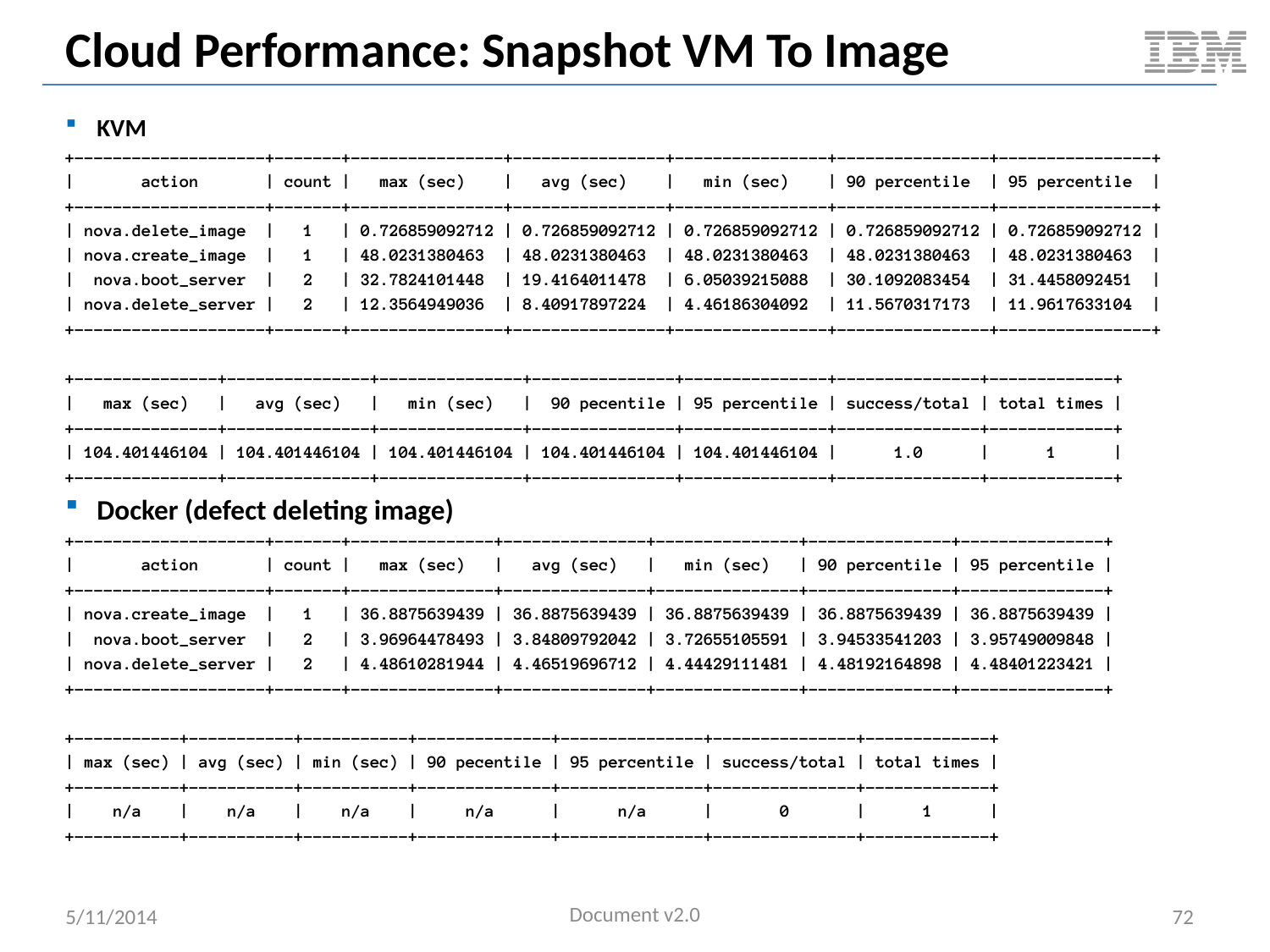

# Cloud Performance: Snapshot VM To Image
KVM
+--------------------+-------+----------------+----------------+----------------+----------------+----------------+
|       action       | count |   max (sec)    |   avg (sec)    |   min (sec)    | 90 percentile  | 95 percentile  |
+--------------------+-------+----------------+----------------+----------------+----------------+----------------+
| nova.delete_image  |   1   | 0.726859092712 | 0.726859092712 | 0.726859092712 | 0.726859092712 | 0.726859092712 |
| nova.create_image  |   1   | 48.0231380463  | 48.0231380463  | 48.0231380463  | 48.0231380463  | 48.0231380463  |
|  nova.boot_server  |   2   | 32.7824101448  | 19.4164011478  | 6.05039215088  | 30.1092083454  | 31.4458092451  |
| nova.delete_server |   2   | 12.3564949036  | 8.40917897224  | 4.46186304092  | 11.5670317173  | 11.9617633104  |
+--------------------+-------+----------------+----------------+----------------+----------------+----------------+

+---------------+---------------+---------------+---------------+---------------+---------------+-------------+
|   max (sec)   |   avg (sec)   |   min (sec)   |  90 pecentile | 95 percentile | success/total | total times |
+---------------+---------------+---------------+---------------+---------------+---------------+-------------+
| 104.401446104 | 104.401446104 | 104.401446104 | 104.401446104 | 104.401446104 |      1.0      |      1      |
+---------------+---------------+---------------+---------------+---------------+---------------+-------------+
Docker (defect deleting image)
+--------------------+-------+---------------+---------------+---------------+---------------+---------------+
|       action       | count |   max (sec)   |   avg (sec)   |   min (sec)   | 90 percentile | 95 percentile |
+--------------------+-------+---------------+---------------+---------------+---------------+---------------+
| nova.create_image  |   1   | 36.8875639439 | 36.8875639439 | 36.8875639439 | 36.8875639439 | 36.8875639439 |
|  nova.boot_server  |   2   | 3.96964478493 | 3.84809792042 | 3.72655105591 | 3.94533541203 | 3.95749009848 |
| nova.delete_server |   2   | 4.48610281944 | 4.46519696712 | 4.44429111481 | 4.48192164898 | 4.48401223421 |
+--------------------+-------+---------------+---------------+---------------+---------------+---------------+

+-----------+-----------+-----------+--------------+---------------+---------------+-------------+
| max (sec) | avg (sec) | min (sec) | 90 pecentile | 95 percentile | success/total | total times |
+-----------+-----------+-----------+--------------+---------------+---------------+-------------+
|    n/a    |    n/a    |    n/a    |     n/a      |      n/a      |       0       |      1      |
+-----------+-----------+-----------+--------------+---------------+---------------+-------------+

Document v2.0
5/11/2014
72